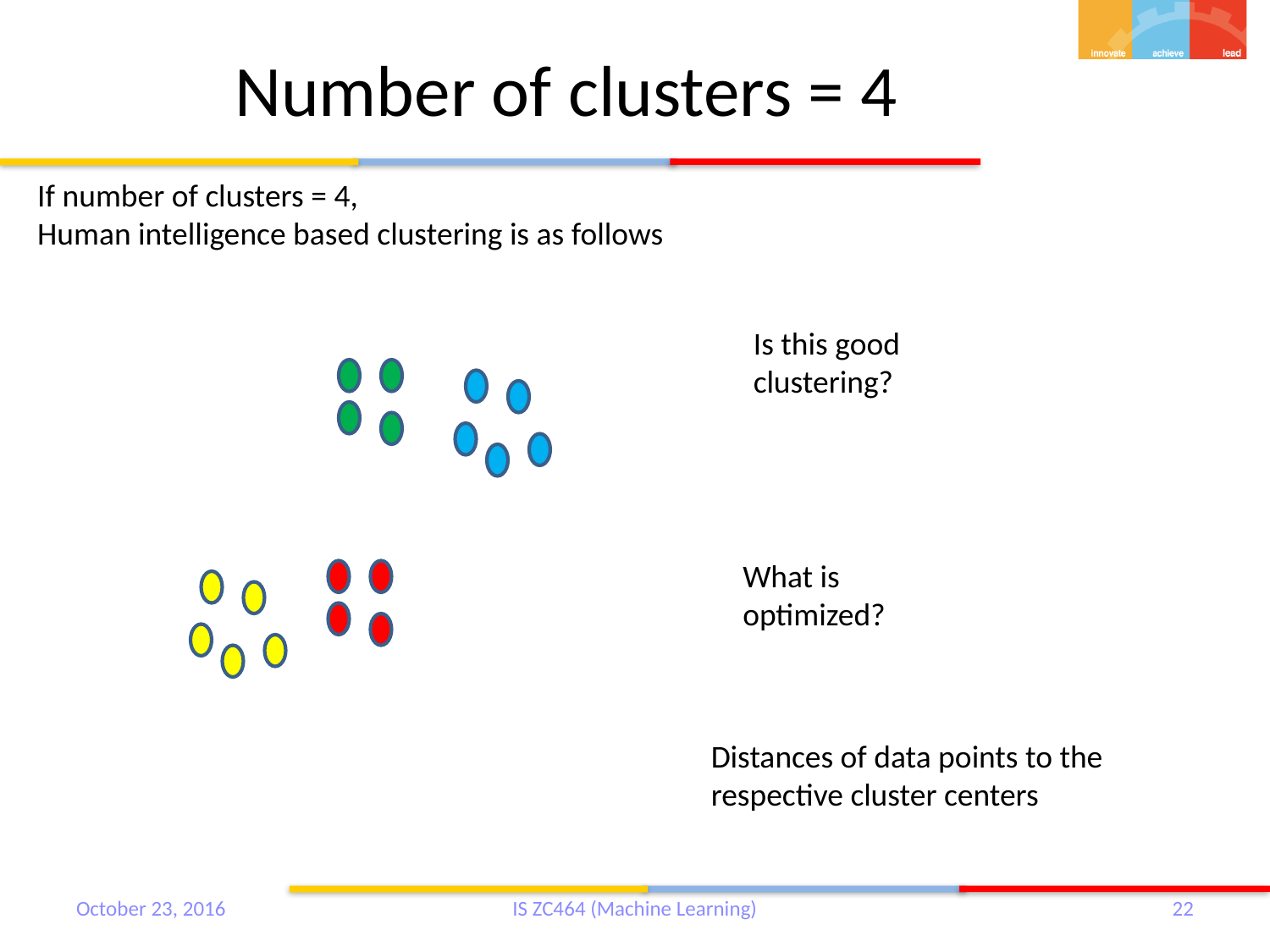

# Number of clusters = 4
If number of clusters = 4,
Human intelligence based clustering is as follows
Is this good clustering?

What is optimized?

Distances of data points to the respective cluster centers
October 23, 2016
IS ZC464 (Machine Learning)
22